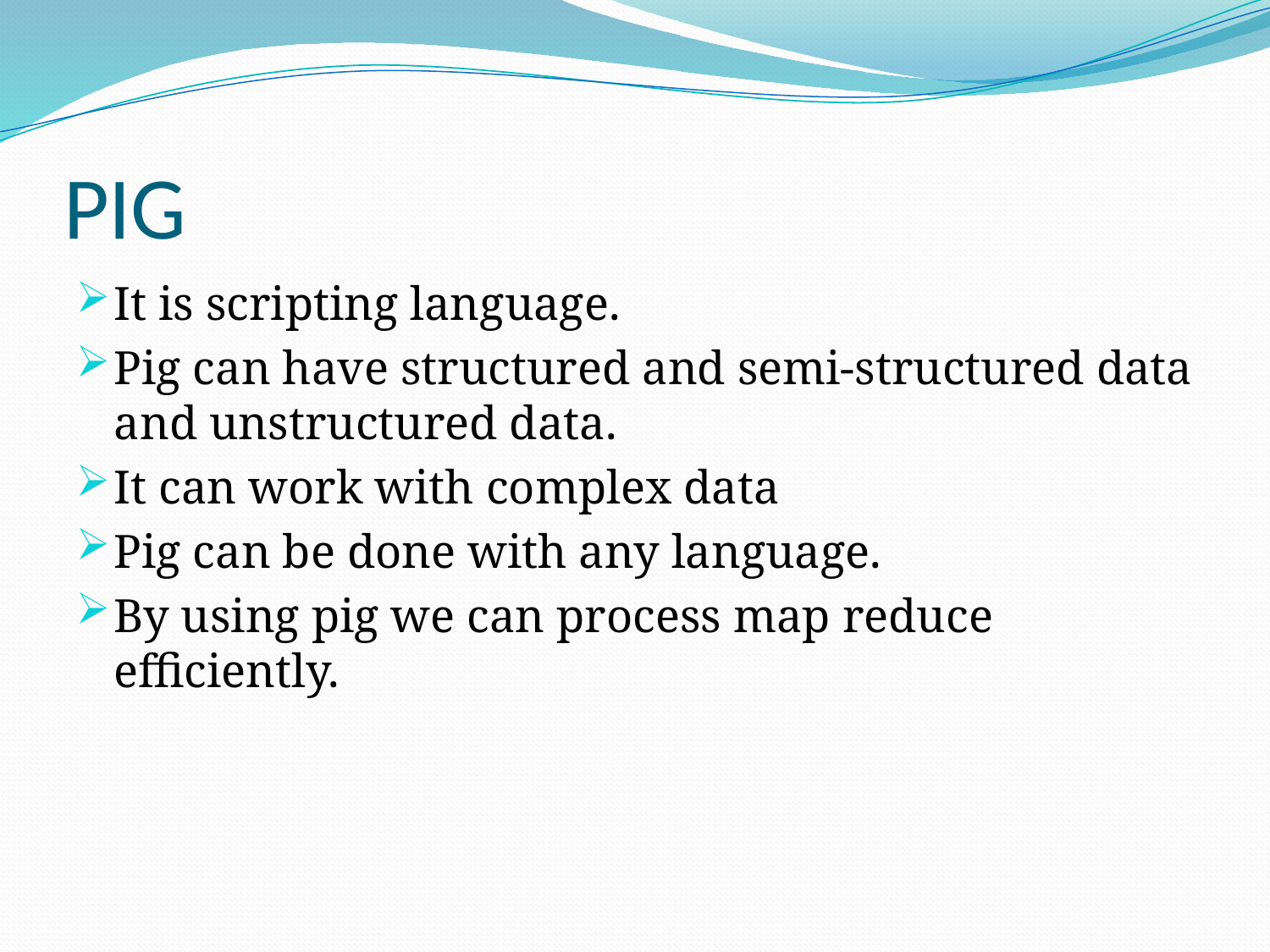

# PIG
It is scripting language.
Pig can have structured and semi-structured data and unstructured data.
It can work with complex data
Pig can be done with any language.
By using pig we can process map reduce efficiently.